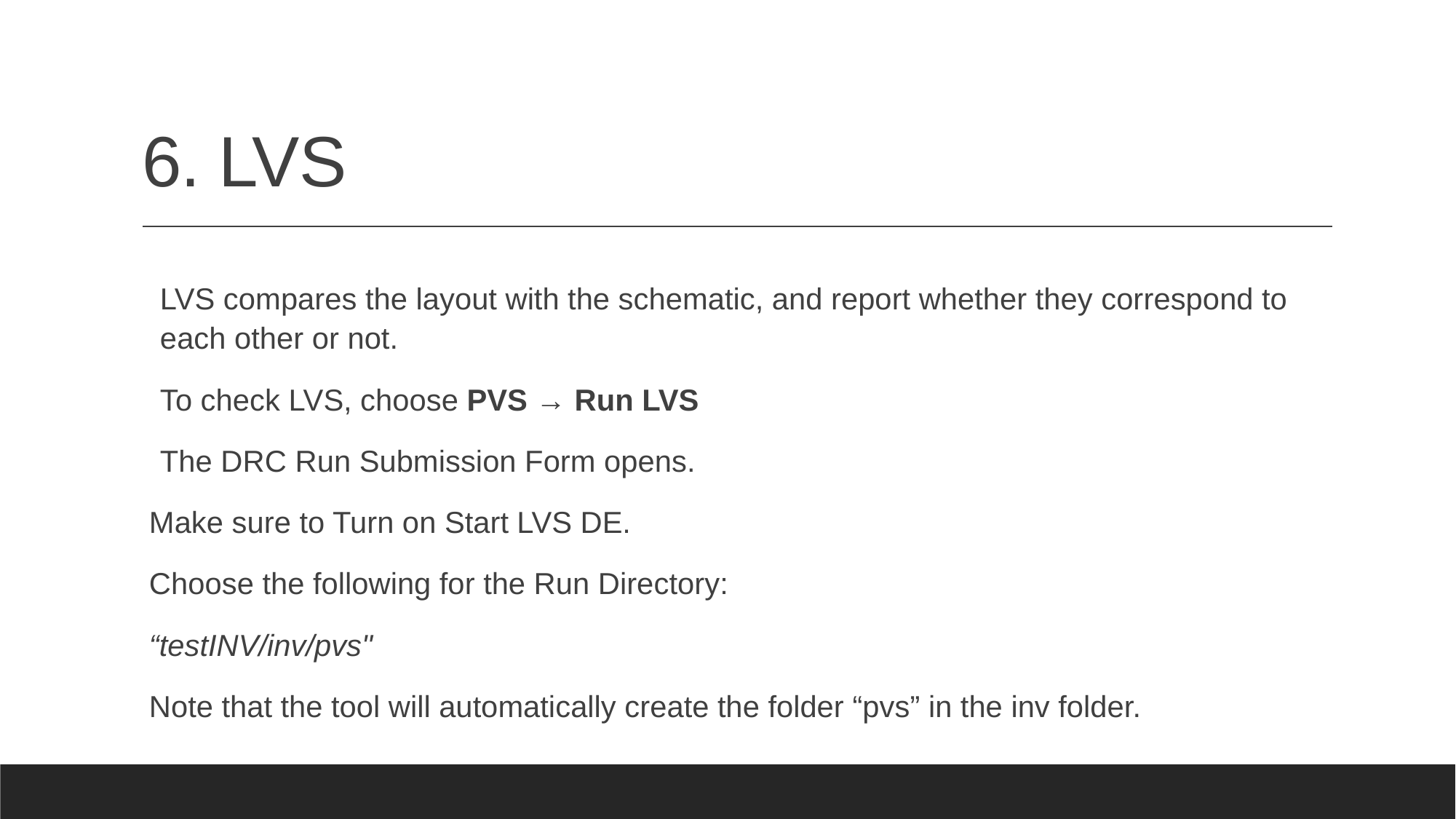

# 6. LVS

LVS compares the layout with the schematic, and report whether they correspond to each other or not.
To check LVS, choose PVS → Run LVS
The DRC Run Submission Form opens.
Make sure to Turn on Start LVS DE.
Choose the following for the Run Directory:
“testINV/inv/pvs"
Note that the tool will automatically create the folder “pvs” in the inv folder.